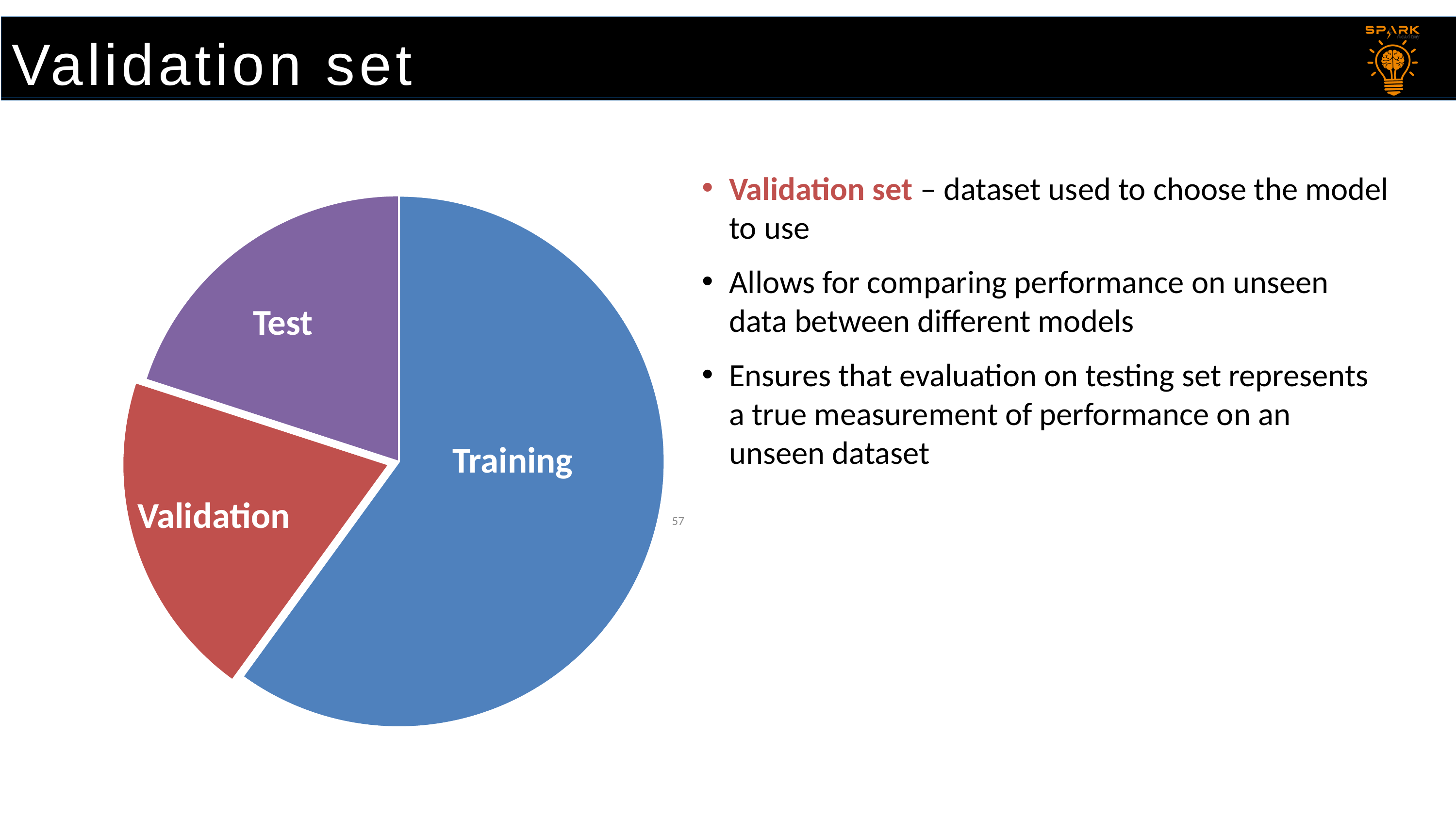

Validation set

Validation set – dataset used to choose the model to use
Allows for comparing performance on unseen data between different models
Ensures that evaluation on testing set represents a true measurement of performance on an unseen dataset

### Chart

| Category |  |
|---|---|
Test
Training
Validation
57